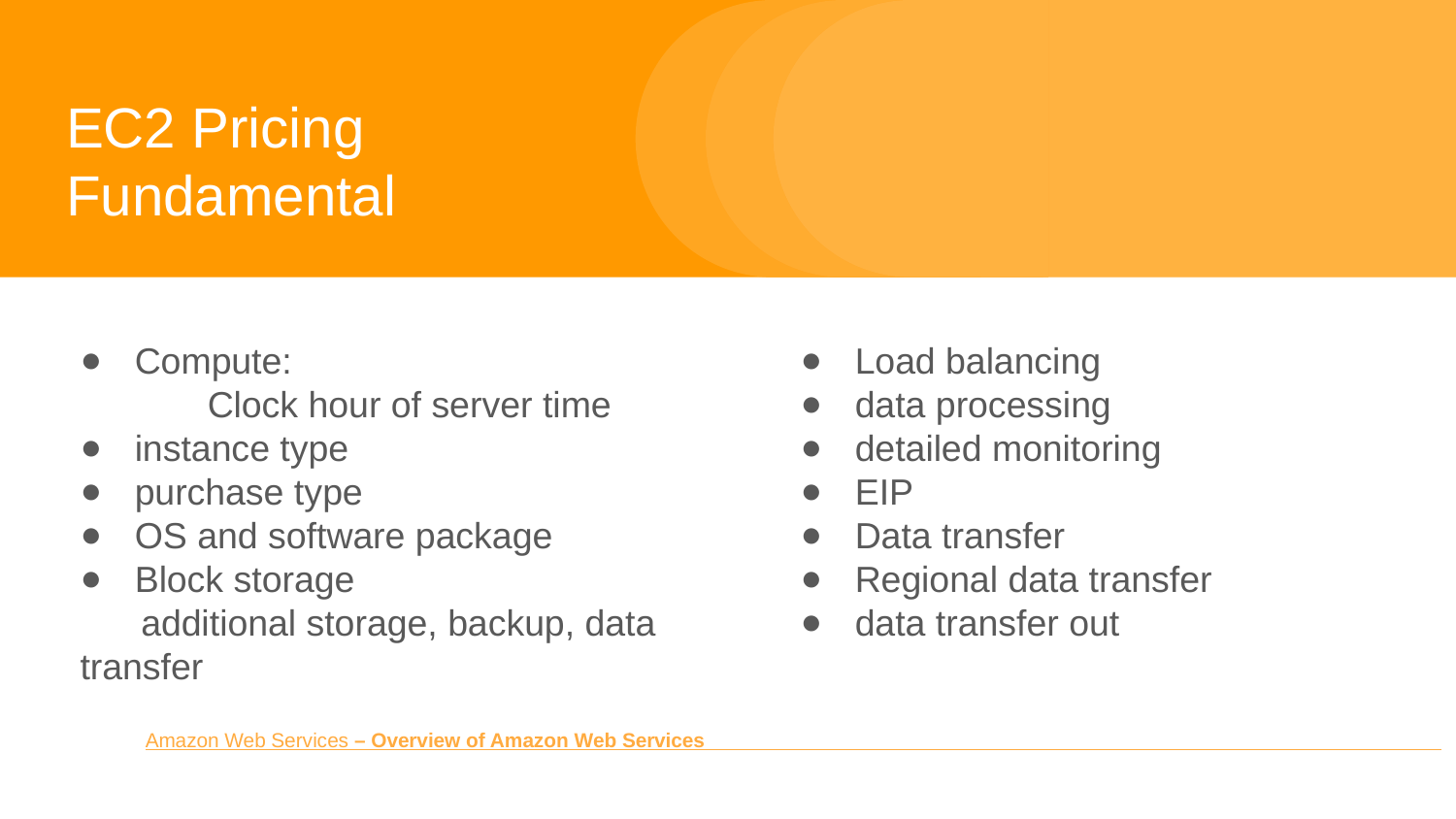

# EC2 Pricing Fundamental
Compute:
	Clock hour of server time
instance type
purchase type
OS and software package
Block storage
      additional storage, backup, data transfer

Load balancing
data processing
detailed monitoring
EIP
Data transfer
Regional data transfer
data transfer out

Amazon Web Services – Overview of Amazon Web Services